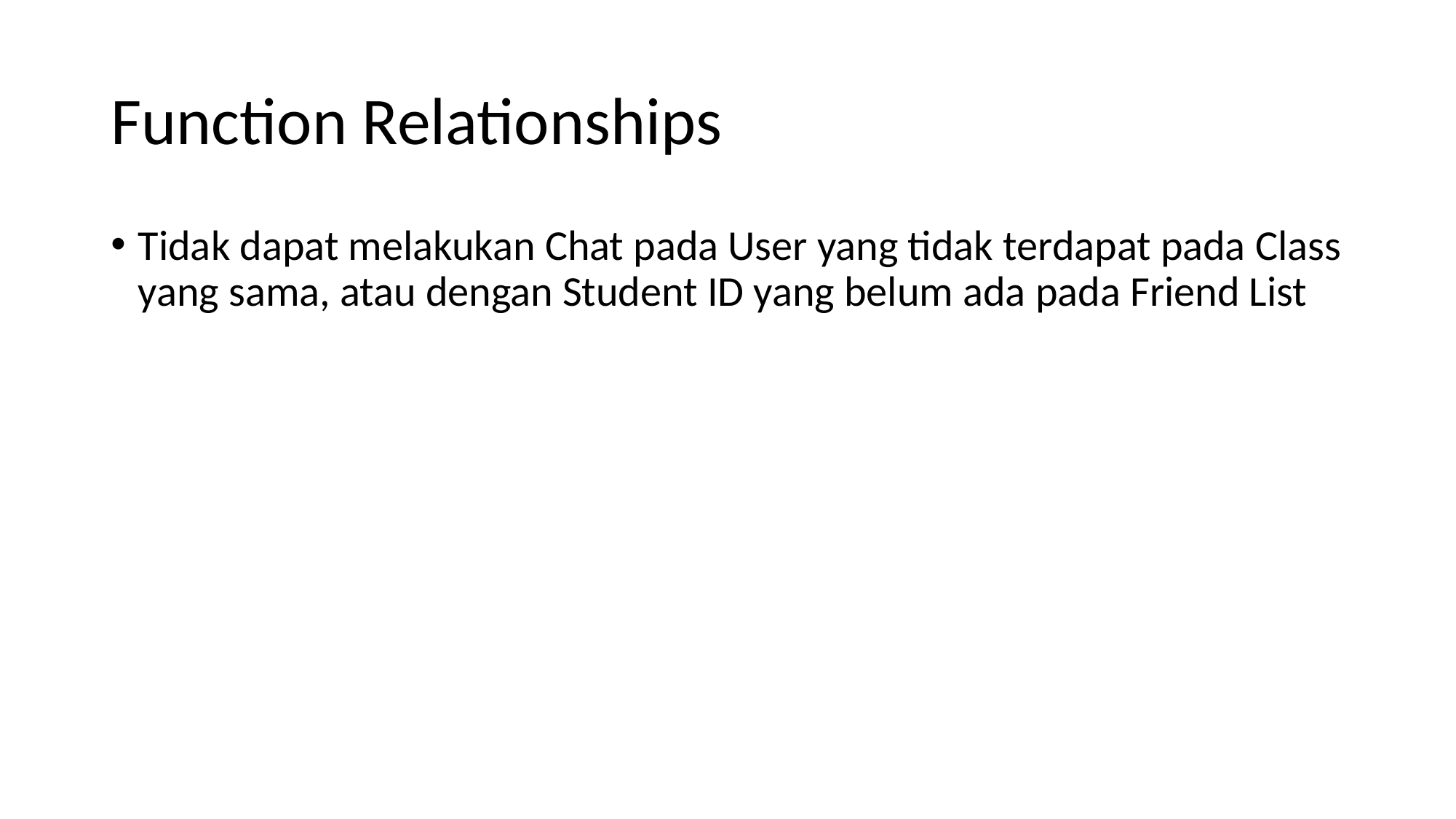

# Function Relationships
Tidak dapat melakukan Chat pada User yang tidak terdapat pada Class yang sama, atau dengan Student ID yang belum ada pada Friend List